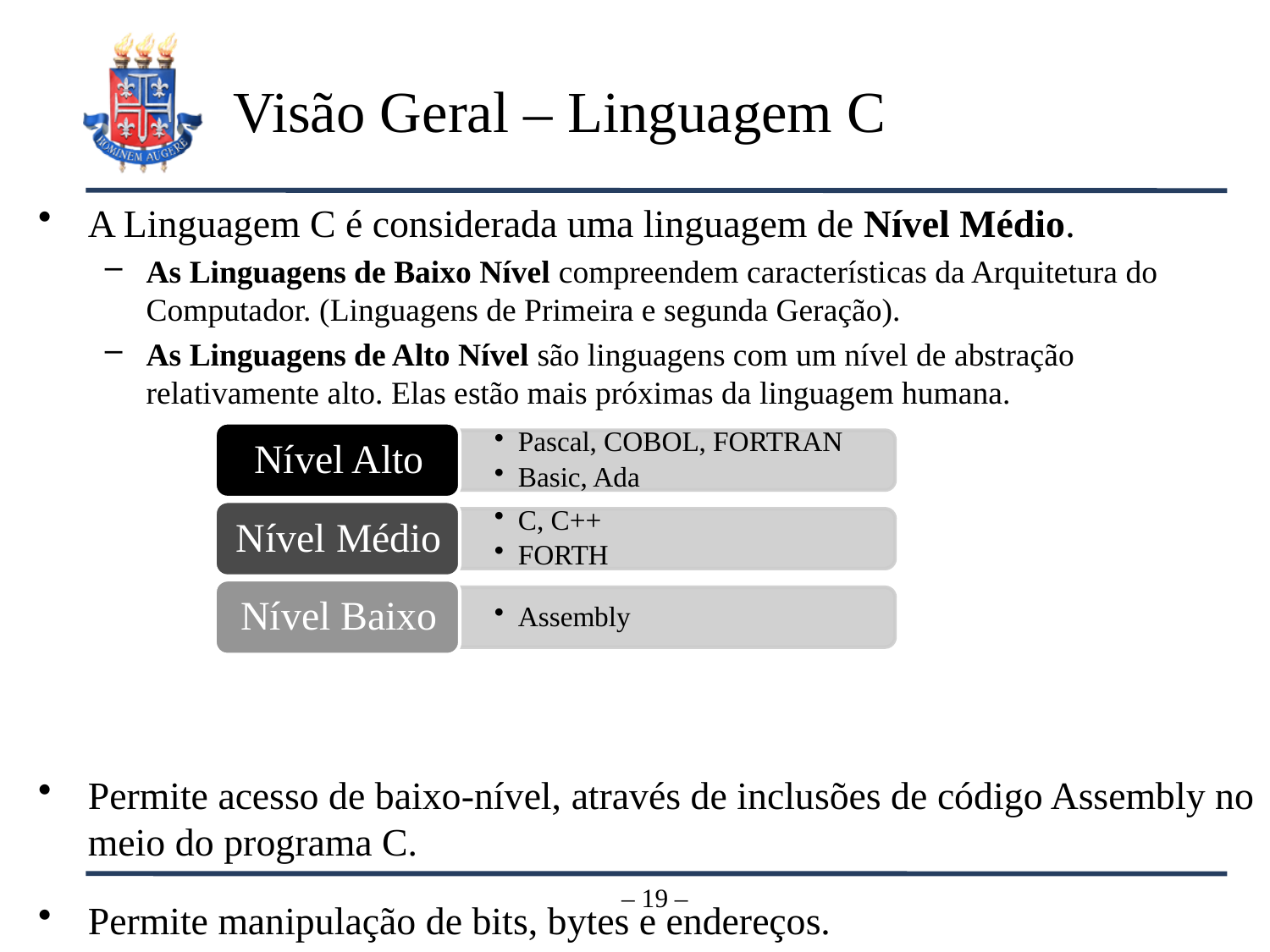

# Visão Geral – Linguagem C
A Linguagem C é considerada uma linguagem de Nível Médio.
As Linguagens de Baixo Nível compreendem características da Arquitetura do Computador. (Linguagens de Primeira e segunda Geração).
As Linguagens de Alto Nível são linguagens com um nível de abstração relativamente alto. Elas estão mais próximas da linguagem humana.

Permite acesso de baixo-nível, através de inclusões de código Assembly no meio do programa C.

Permite manipulação de bits, bytes e endereços.
Pascal, COBOL, FORTRAN
Basic, Ada
Nível Alto
C, C++
FORTH
Nível Médio
Assembly
Nível Baixo
– 19 –